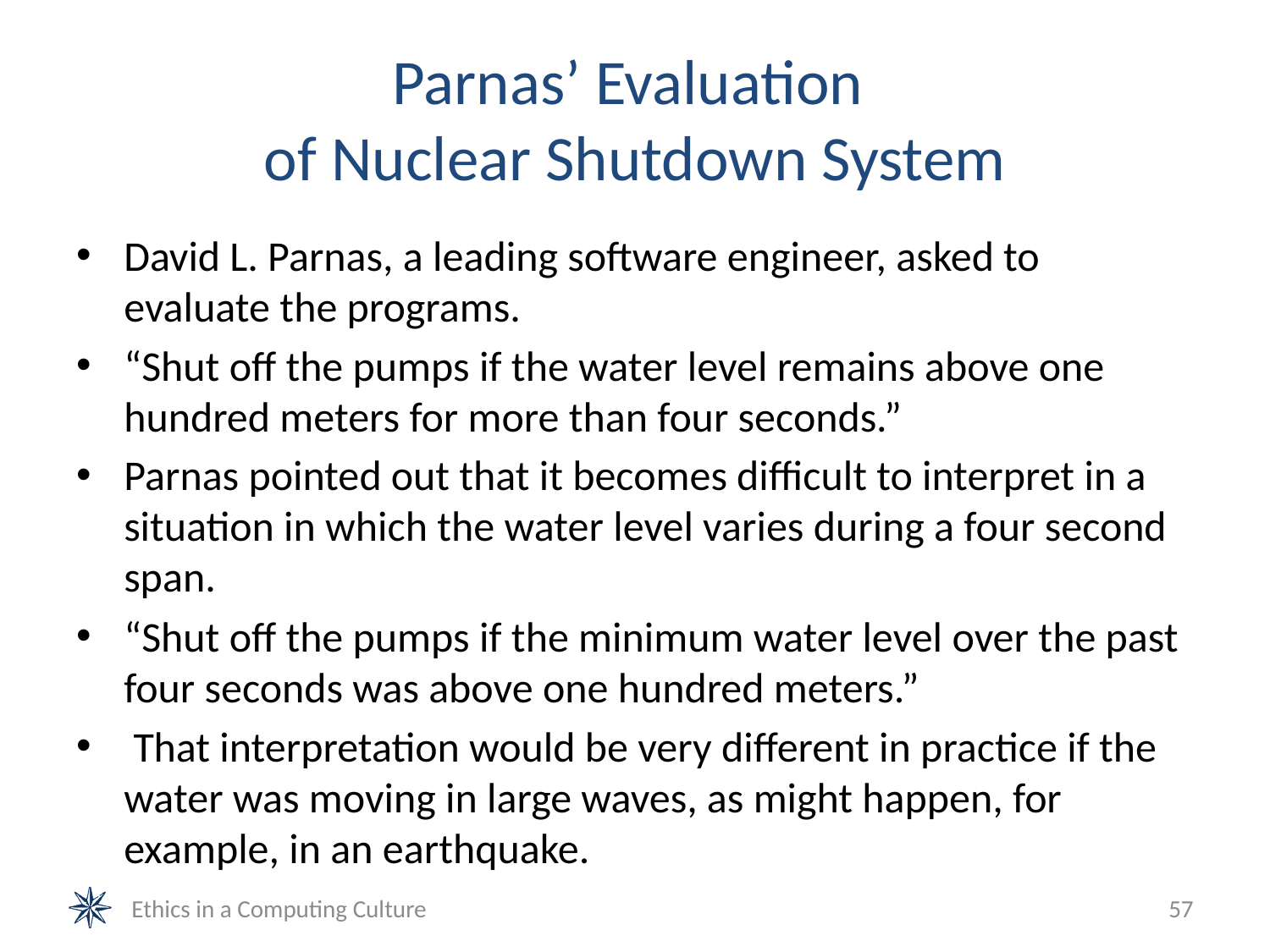

# Parnas’ Evaluation of Nuclear Shutdown System
David L. Parnas, a leading software engineer, asked to evaluate the programs.
“Shut off the pumps if the water level remains above one hundred meters for more than four seconds.”
Parnas pointed out that it becomes difficult to interpret in a situation in which the water level varies during a four second span.
“Shut off the pumps if the minimum water level over the past four seconds was above one hundred meters.”
 That interpretation would be very different in practice if the water was moving in large waves, as might happen, for example, in an earthquake.
Ethics in a Computing Culture
57